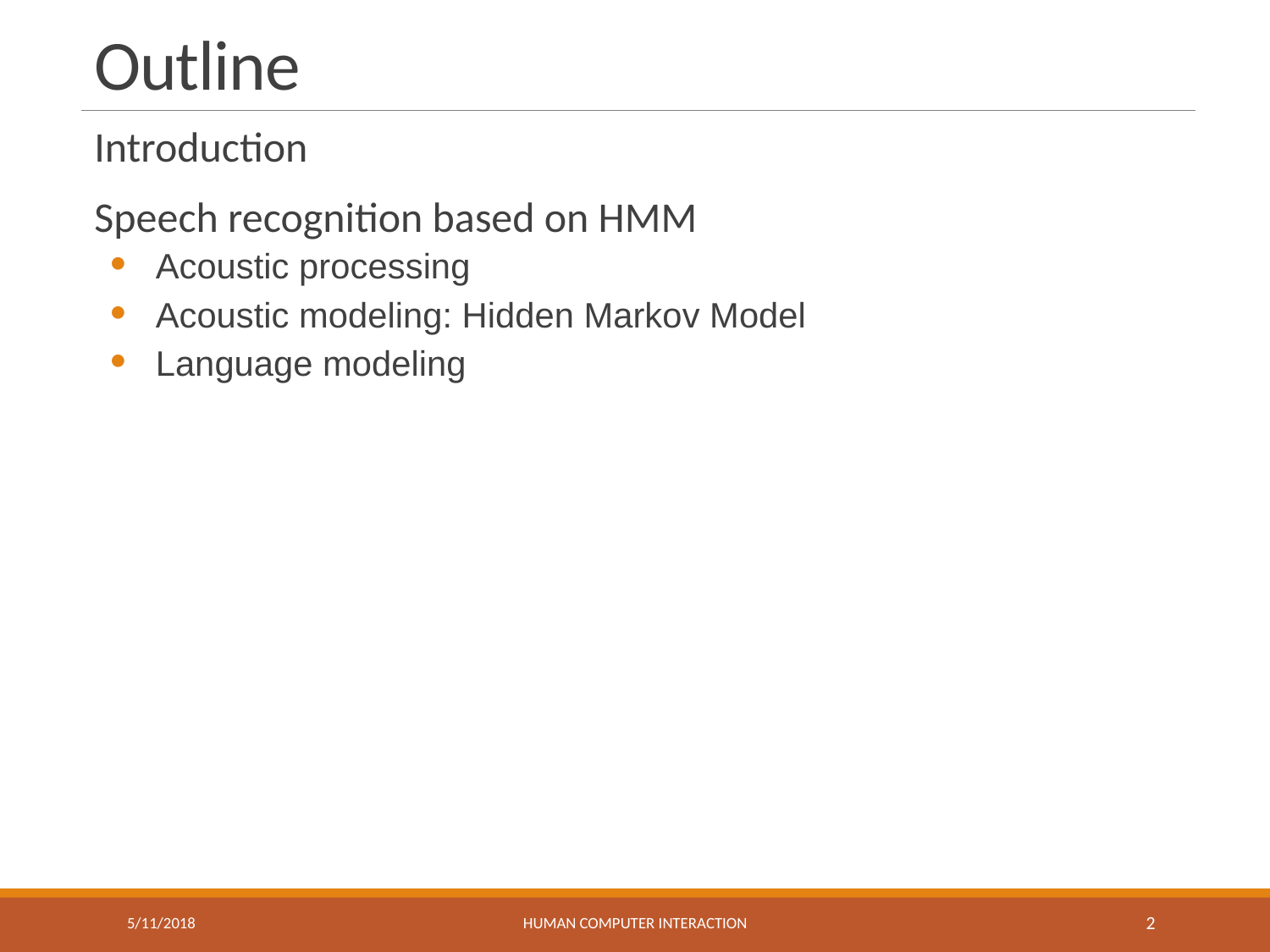

# Outline
Introduction
Speech recognition based on HMM
Acoustic processing
Acoustic modeling: Hidden Markov Model
Language modeling
5/11/2018
Human Computer Interaction
2